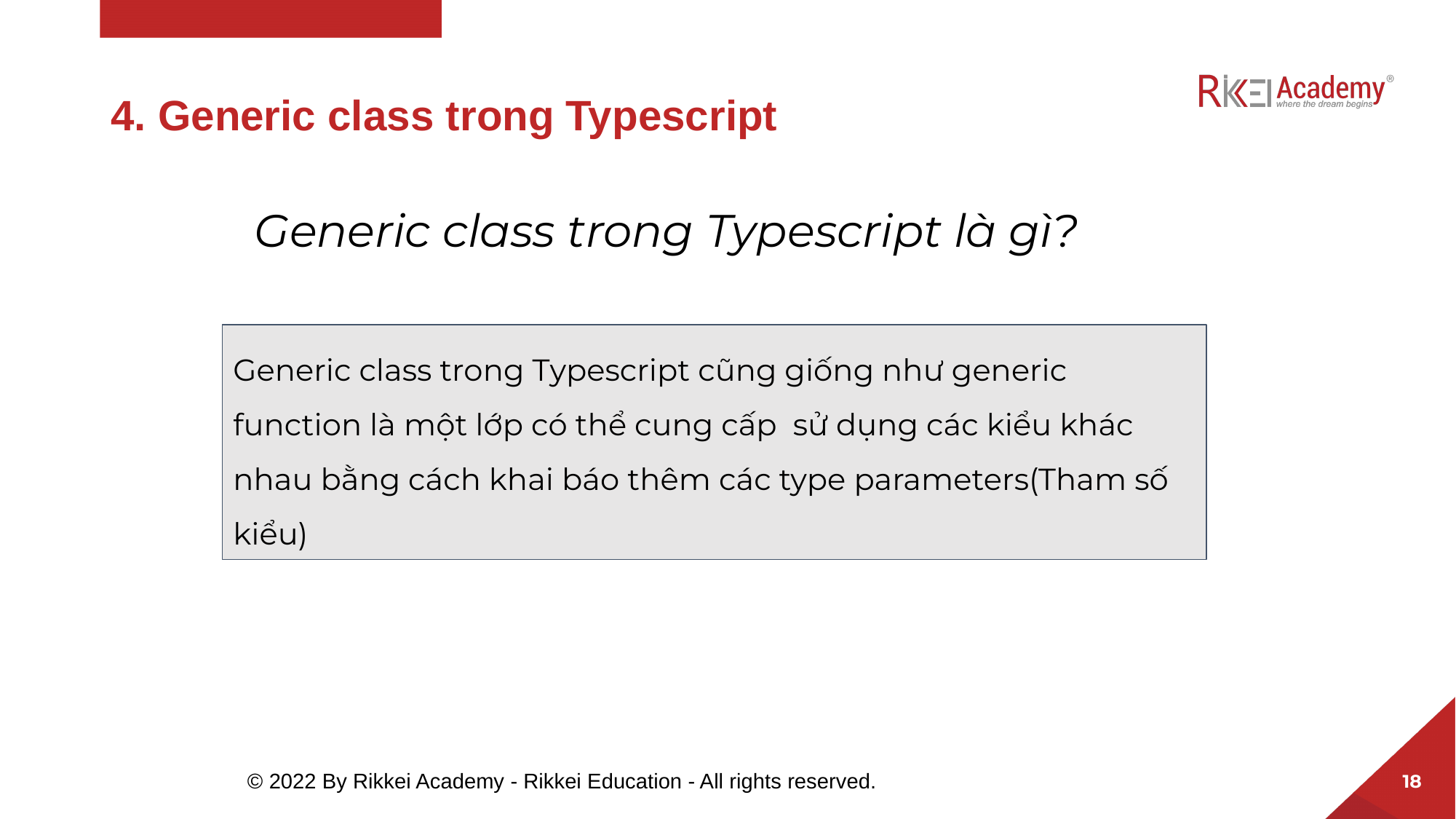

# 4. Generic class trong Typescript
Generic class trong Typescript là gì?

Generic class trong Typescript cũng giống như generic function là một lớp có thể cung cấp  sử dụng các kiểu khác nhau bằng cách khai báo thêm các type parameters(Tham số kiểu)